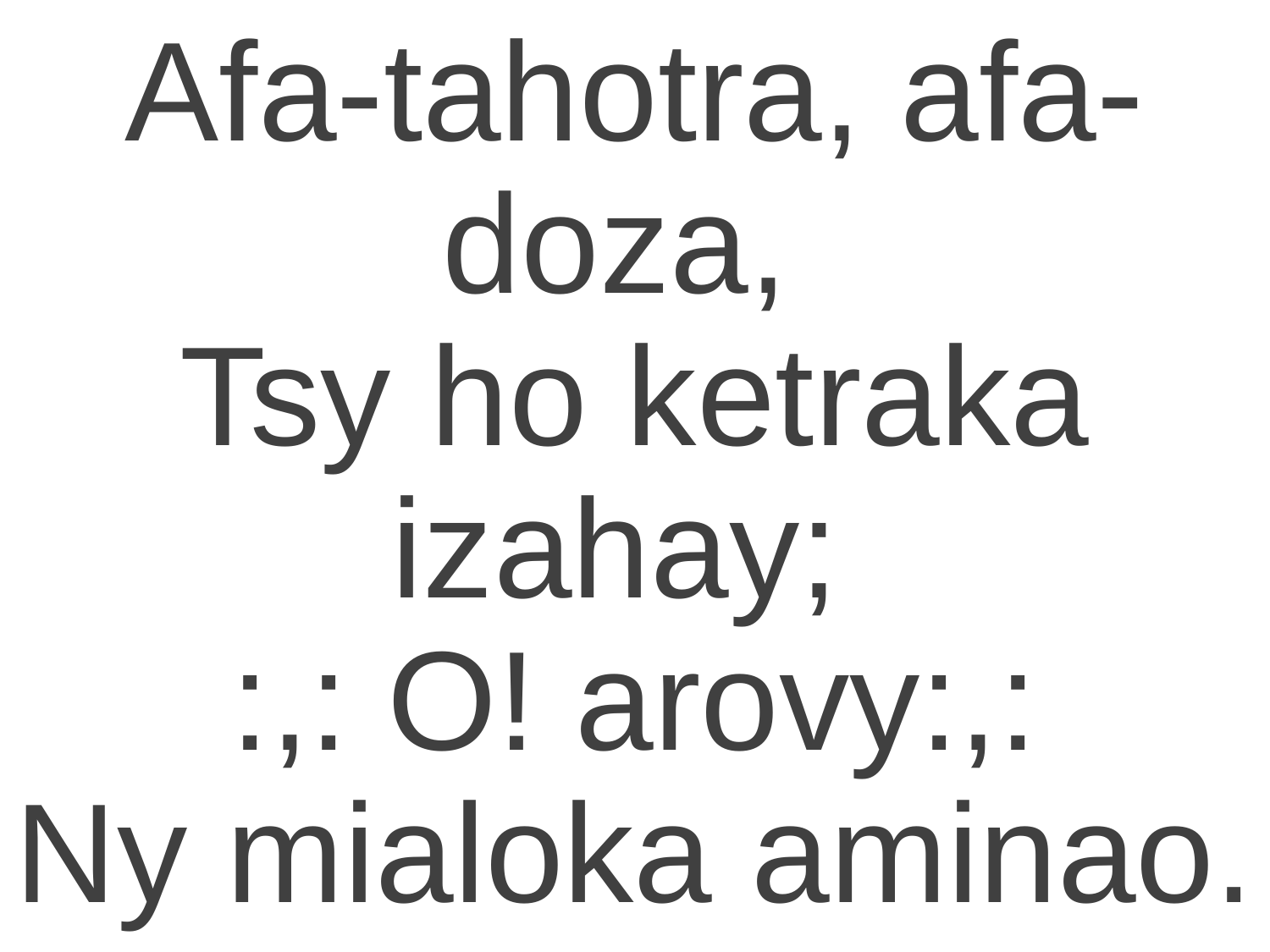

Afa-tahotra, afa-doza,
Tsy ho ketraka izahay;
:,: O! arovy:,:
Ny mialoka aminao.